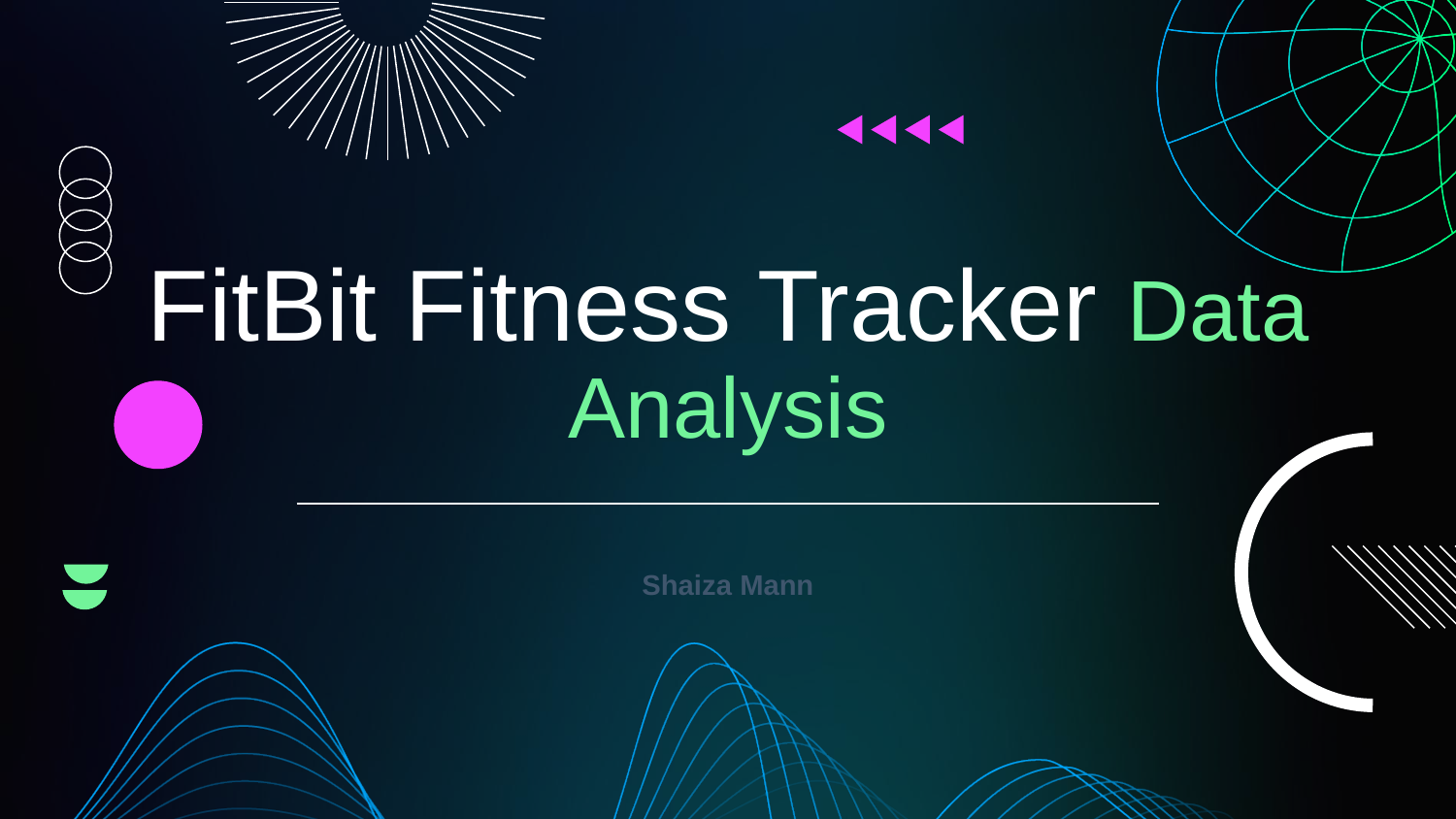

# FitBit Fitness Tracker Data Analysis

Shaiza Mann